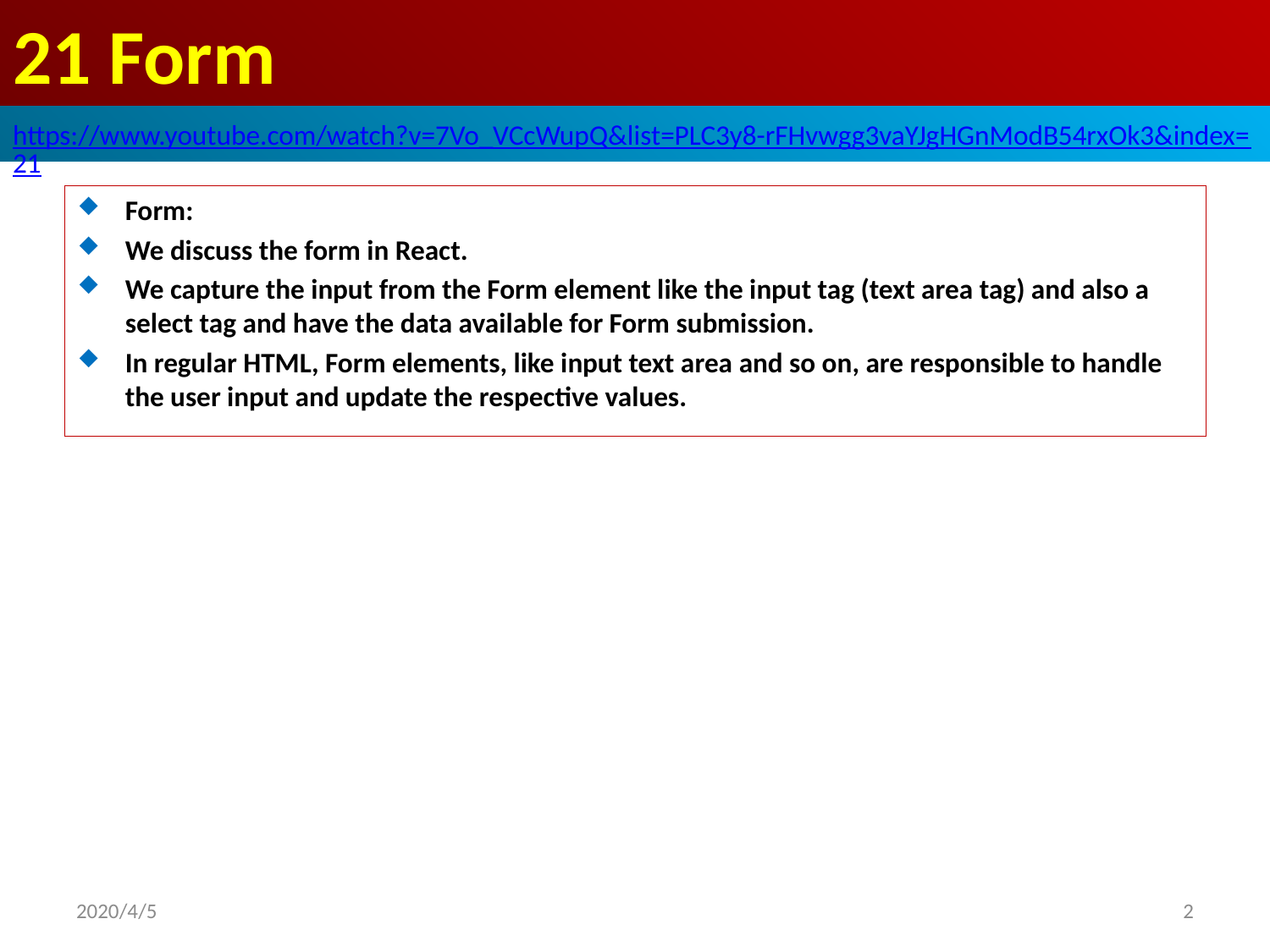

# 21 Form
https://www.youtube.com/watch?v=7Vo_VCcWupQ&list=PLC3y8-rFHvwgg3vaYJgHGnModB54rxOk3&index=21
Form:
We discuss the form in React.
We capture the input from the Form element like the input tag (text area tag) and also a select tag and have the data available for Form submission.
In regular HTML, Form elements, like input text area and so on, are responsible to handle the user input and update the respective values.
2020/4/5
2